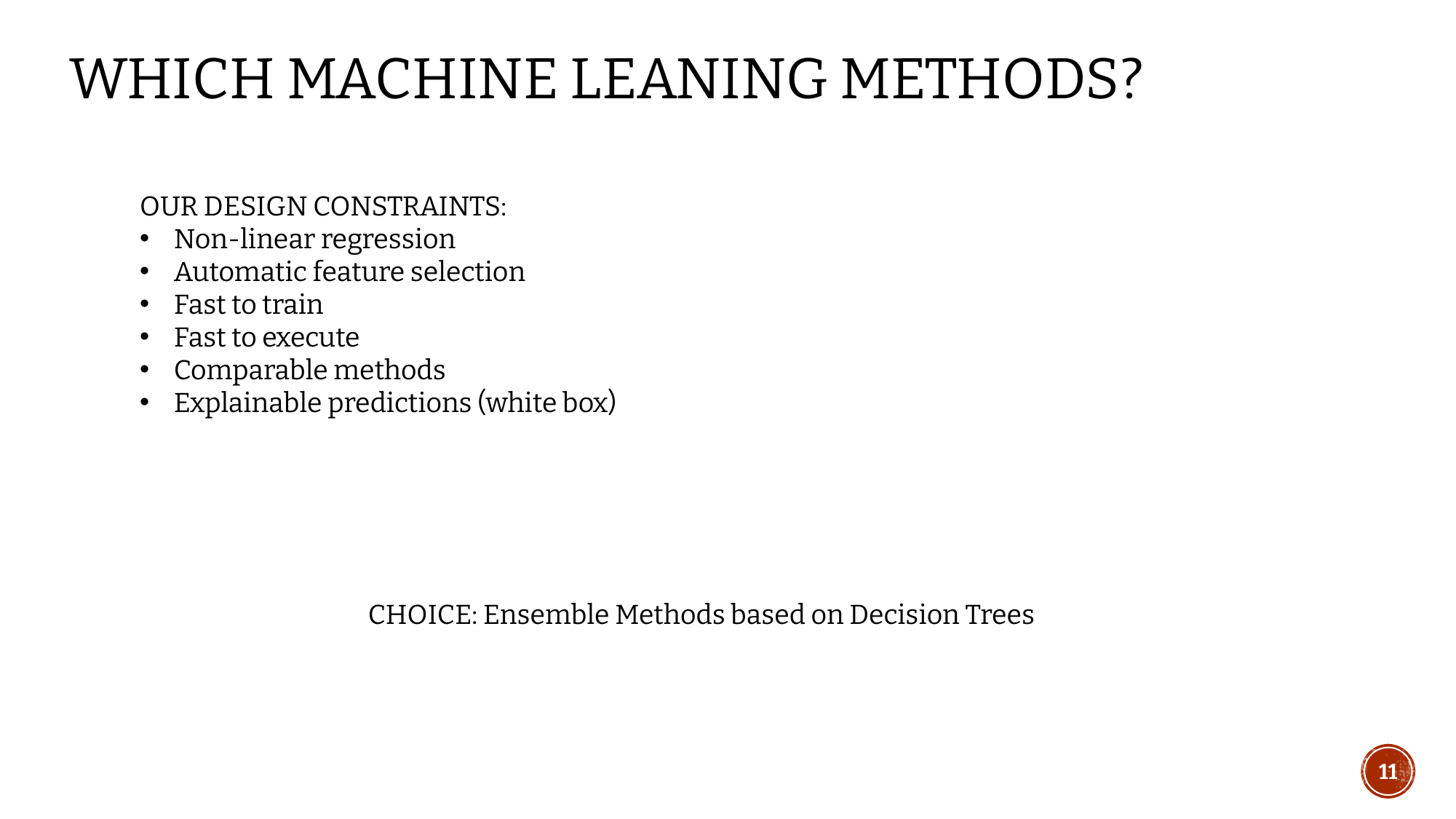

# Which machine leaning methods?
OUR DESIGN CONSTRAINTS:
Non-linear regression
Automatic feature selection
Fast to train
Fast to execute
Comparable methods
Explainable predictions (white box)

CHOICE: Ensemble Methods based on Decision Trees
11